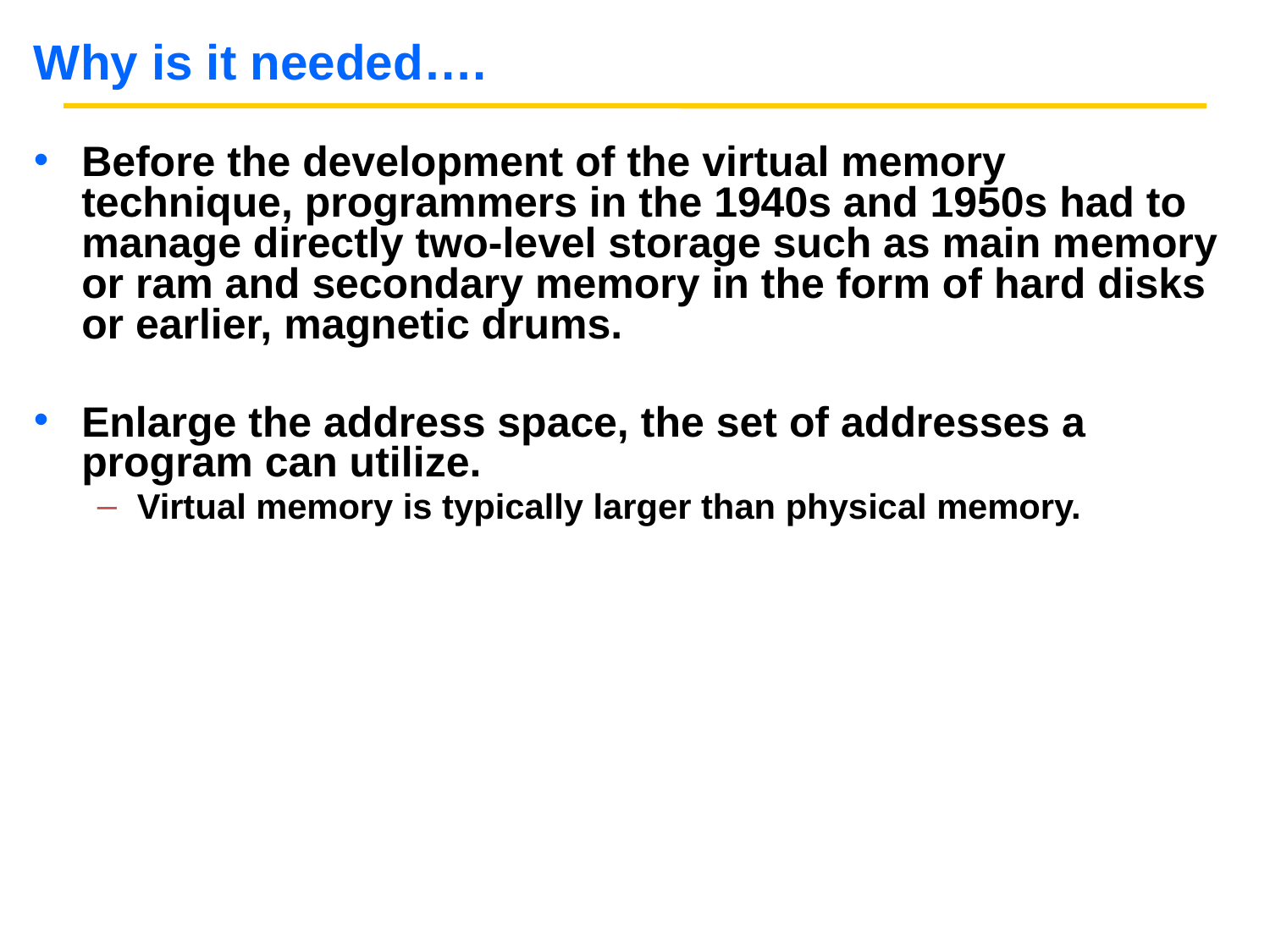

# Why is it needed….
Before the development of the virtual memory technique, programmers in the 1940s and 1950s had to manage directly two-level storage such as main memory or ram and secondary memory in the form of hard disks or earlier, magnetic drums.

Enlarge the address space, the set of addresses a program can utilize.
Virtual memory is typically larger than physical memory.